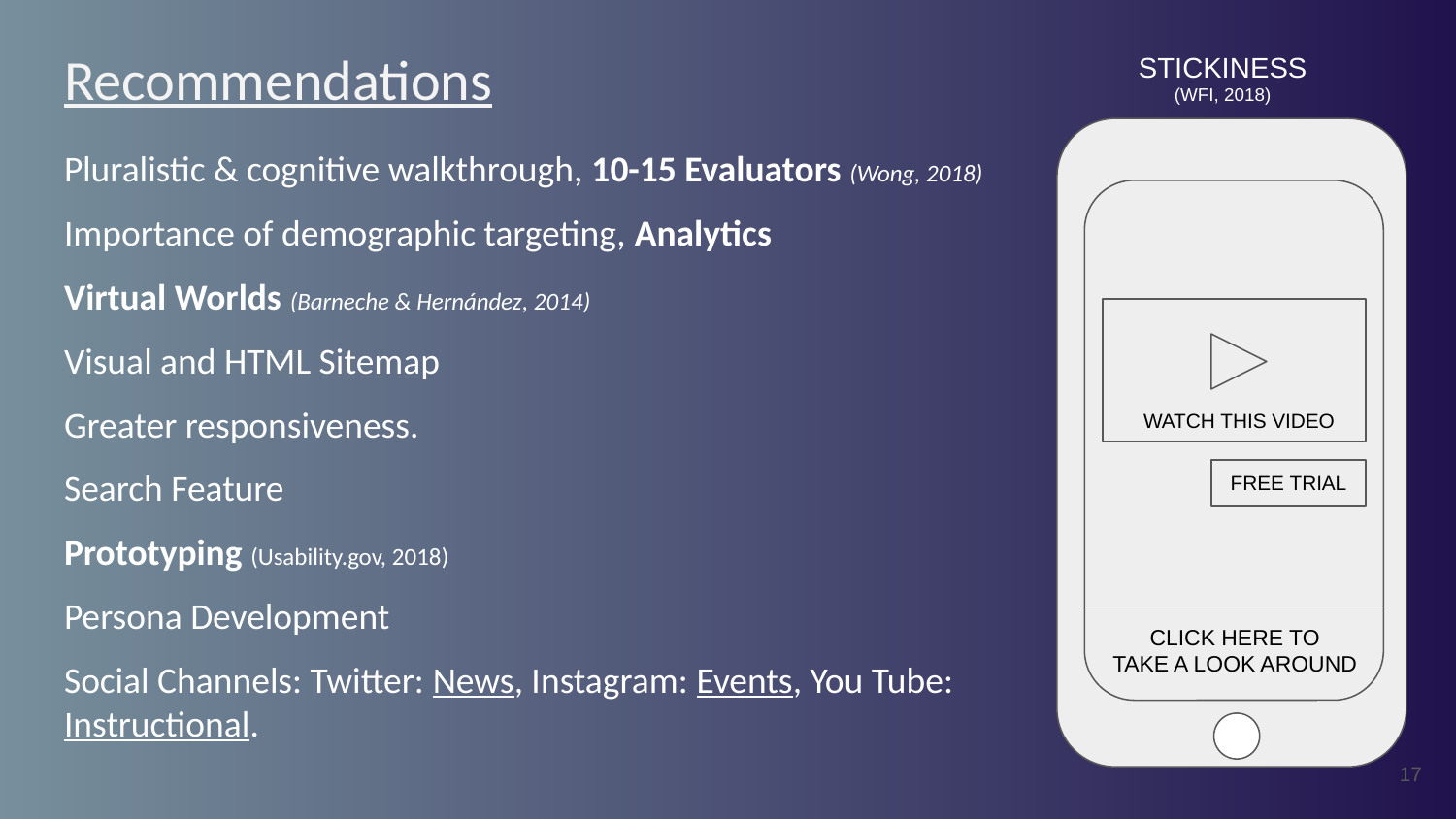

# Recommendations
STICKINESS
(WFI, 2018)

Pluralistic & cognitive walkthrough, 10-15 Evaluators (Wong, 2018)
Importance of demographic targeting, Analytics
Virtual Worlds (Barneche & Hernández, 2014)
Visual and HTML Sitemap
Greater responsiveness.
Search Feature
Prototyping (Usability.gov, 2018)
Persona Development
Social Channels: Twitter: News, Instagram: Events, You Tube: Instructional.

WATCH THIS VIDEO
FREE TRIAL
CLICK HERE TO
TAKE A LOOK AROUND

17